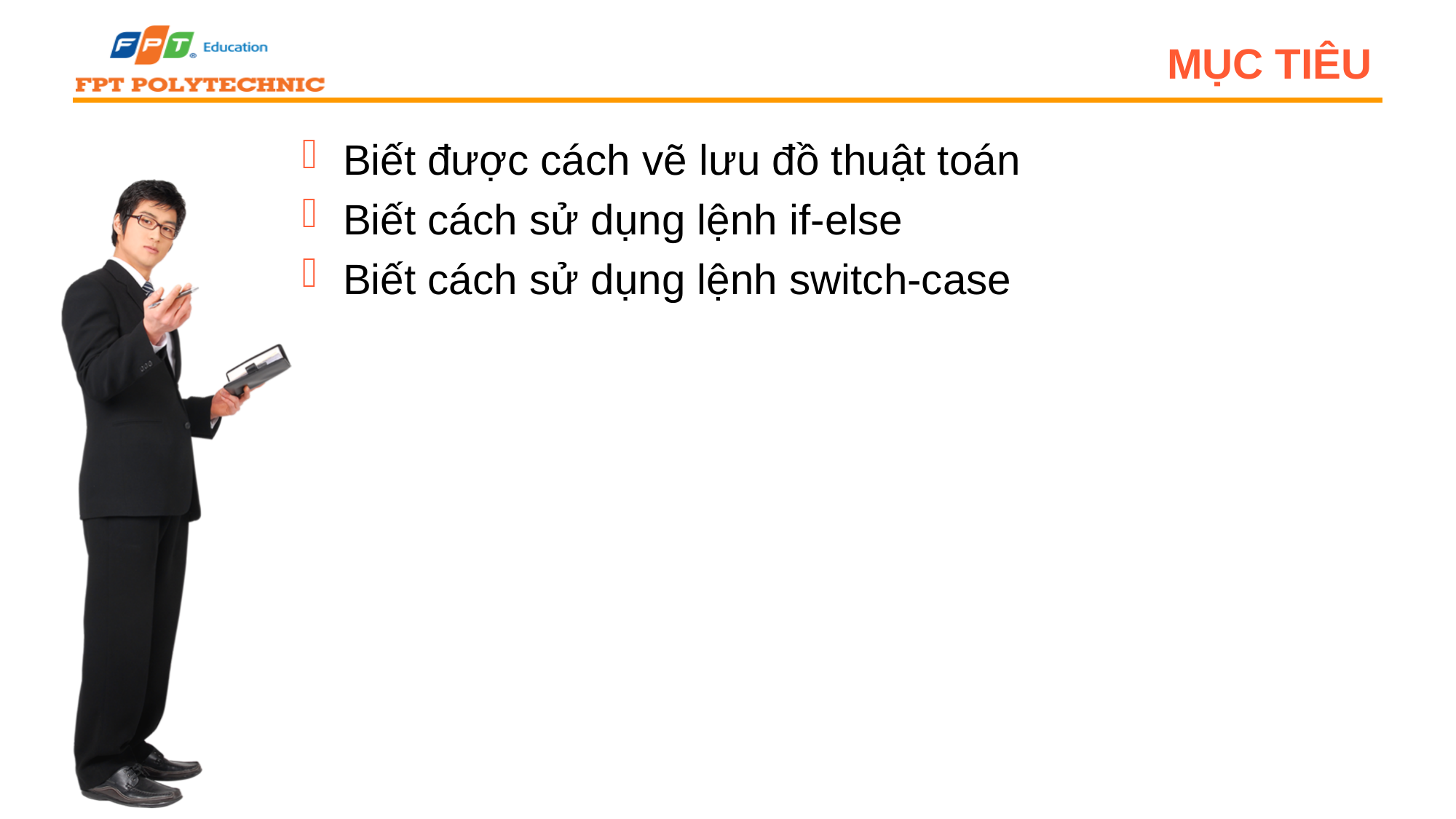

# Mục tiêu
Biết được cách vẽ lưu đồ thuật toán
Biết cách sử dụng lệnh if-else
Biết cách sử dụng lệnh switch-case